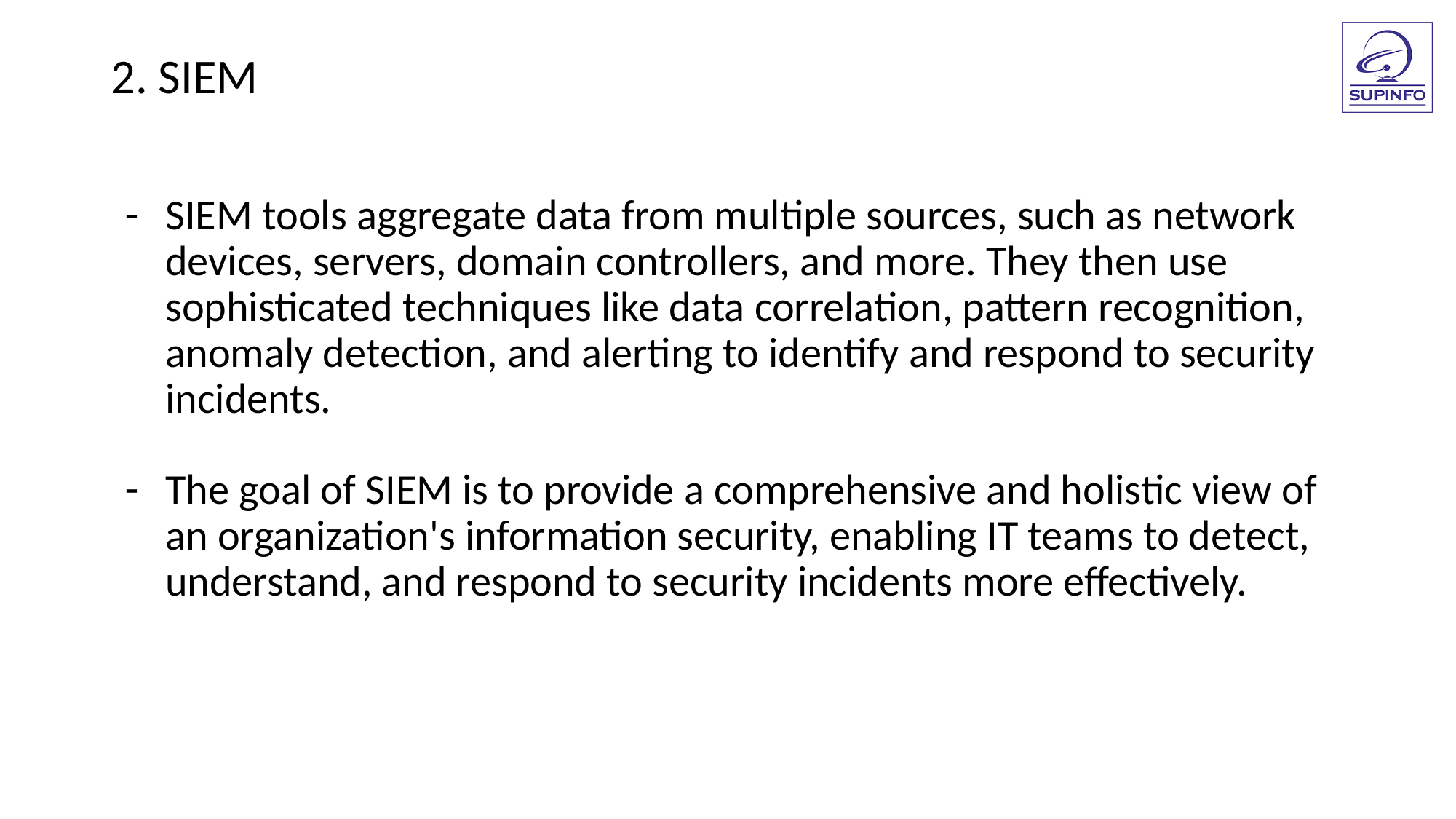

2. SIEM

SIEM tools aggregate data from multiple sources, such as network devices, servers, domain controllers, and more. They then use sophisticated techniques like data correlation, pattern recognition, anomaly detection, and alerting to identify and respond to security incidents.

The goal of SIEM is to provide a comprehensive and holistic view of an organization's information security, enabling IT teams to detect, understand, and respond to security incidents more effectively.